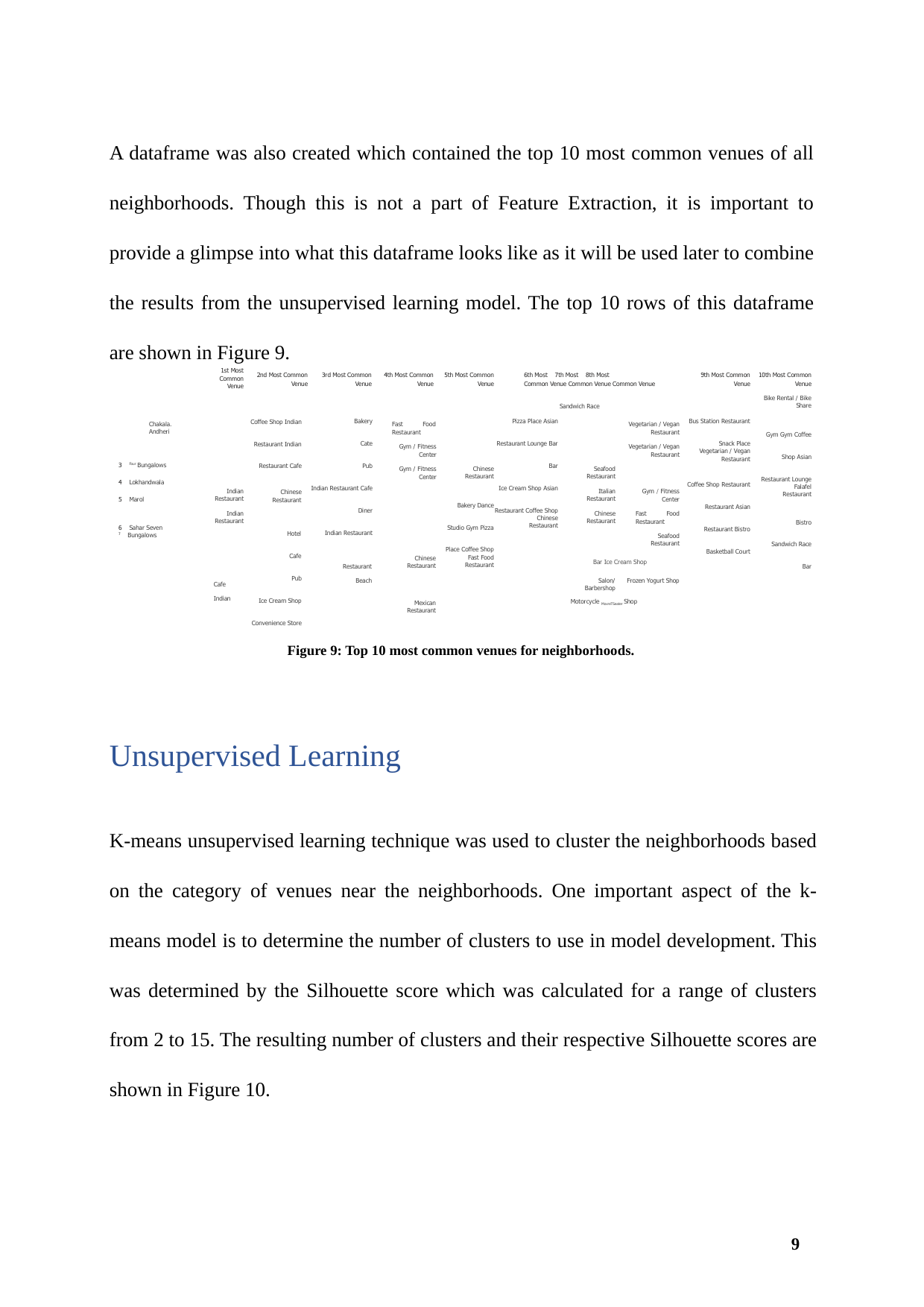

A dataframe was also created which contained the top 10 most common venues of all neighborhoods. Though this is not a part of Feature Extraction, it is important to provide a glimpse into what this dataframe looks like as it will be used later to combine the results from the unsupervised learning model. The top 10 rows of this dataframe are shown in Figure 9.
1st Most Common Venue
2nd Most Common Venue
3rd Most Common Venue
4th Most Common Venue
5th Most Common Venue
6th Most    7th Most    8th Most
Common Venue Common Venue Common Venue
9th Most Common Venue
10th Most Common Venue
Bike Rental / Bike Share
Gym Gym Coffee Shop Asian Restaurant Lounge
Falafel
Restaurant
Bistro
Sandwich Race
Bar
Bakery
Cate
Pub
Indian Restaurant Cafe Diner
Indian Restaurant
Pizza Place Asian Restaurant Lounge Bar Bar
Ice Cream Shop Asian Restaurant Coffee Shop
Chinese
Restaurant
Sandwich Race
Bus Station Restaurant Snack Place
Vegetarian / Vegan Restaurant
Coffee Shop Restaurant Restaurant Asian Restaurant Bistro Basketball Court
Coffee Shop Indian Restaurant Indian Restaurant Cafe
Chakala.
Andheri
Fast Food Restaurant
Vegetarian / Vegan Restaurant
Gym / Fitness Center
Vegetarian / Vegan Restaurant
3    Four Bungalows
4    Lokhandwala
5    Marol
6    Sahar Seven
7    Bungalows
Gym / Fitness Center
Chinese
Restaurant
Bakery Dance Studio Gym Pizza Place Coffee Shop
Fast Food Restaurant
Seafood
Restaurant
Indian
Restaurant
Italian
Restaurant
Gym / Fitness Center
Chinese
Restaurant
Indian
Restaurant
Chinese
Restaurant
Fast Food Restaurant
Hotel
Seafood
Restaurant
Cafe
Chinese
Restaurant
Bar Ice Cream Shop
Pub
Restaurant
Beach
Salon/
Barbershop
Frozen Yogurt Shop
Cafe
Indian
Ice Cream Shop Convenience Store
Mexican
Restaurant
Motorcycle MovreTSeater Shop
Figure 9: Top 10 most common venues for neighborhoods.
Unsupervised Learning
K-means unsupervised learning technique was used to cluster the neighborhoods based on the category of venues near the neighborhoods. One important aspect of the k-means model is to determine the number of clusters to use in model development. This was determined by the Silhouette score which was calculated for a range of clusters from 2 to 15. The resulting number of clusters and their respective Silhouette scores are shown in Figure 10.
9